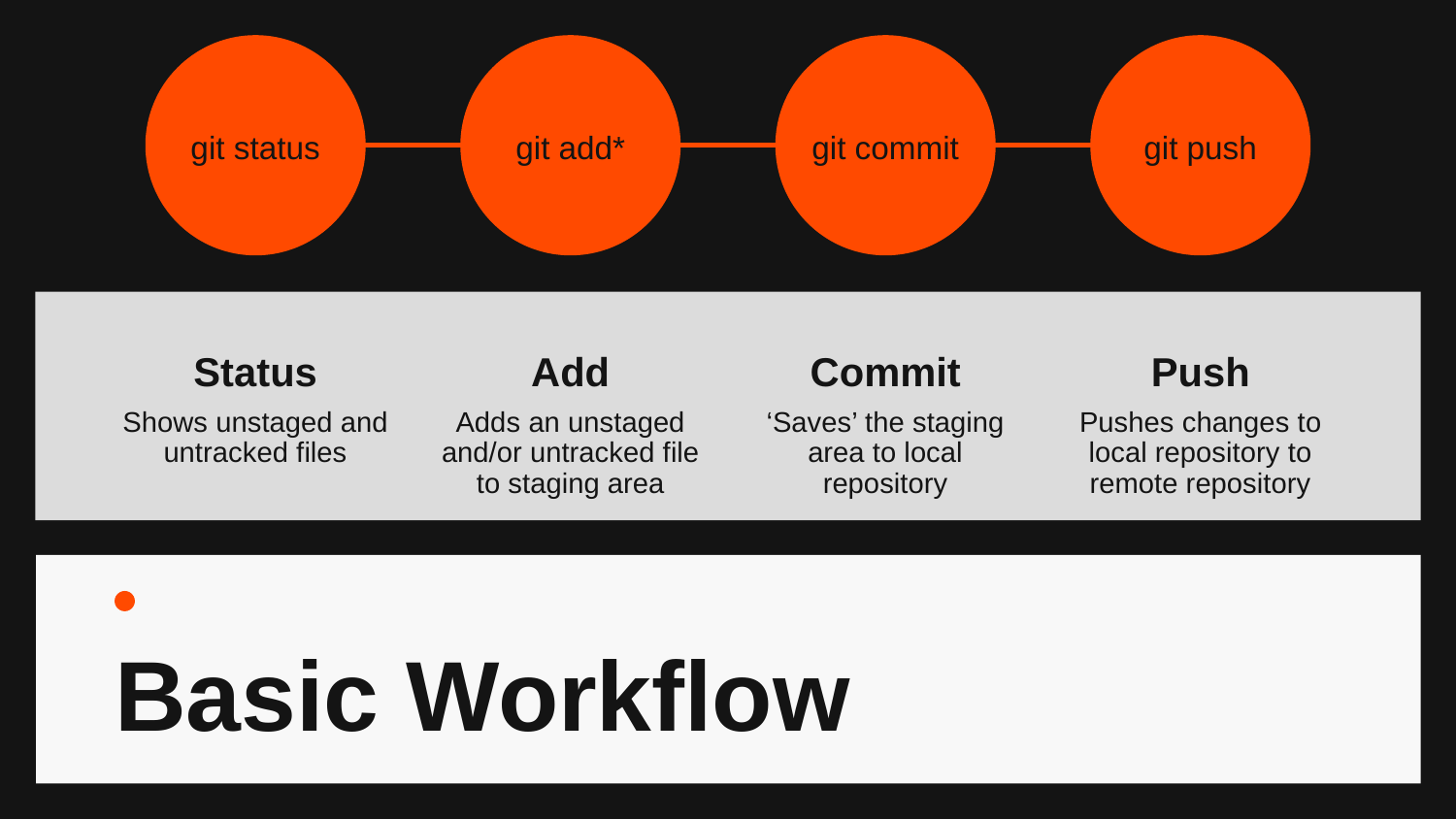

git status
git add*
git commit
git push

Status
Add
Commit
Push
Shows unstaged and untracked files
Adds an unstaged and/or untracked file to staging area
‘Saves’ the staging area to local repository
Pushes changes to local repository to remote repository

# Basic Workflow